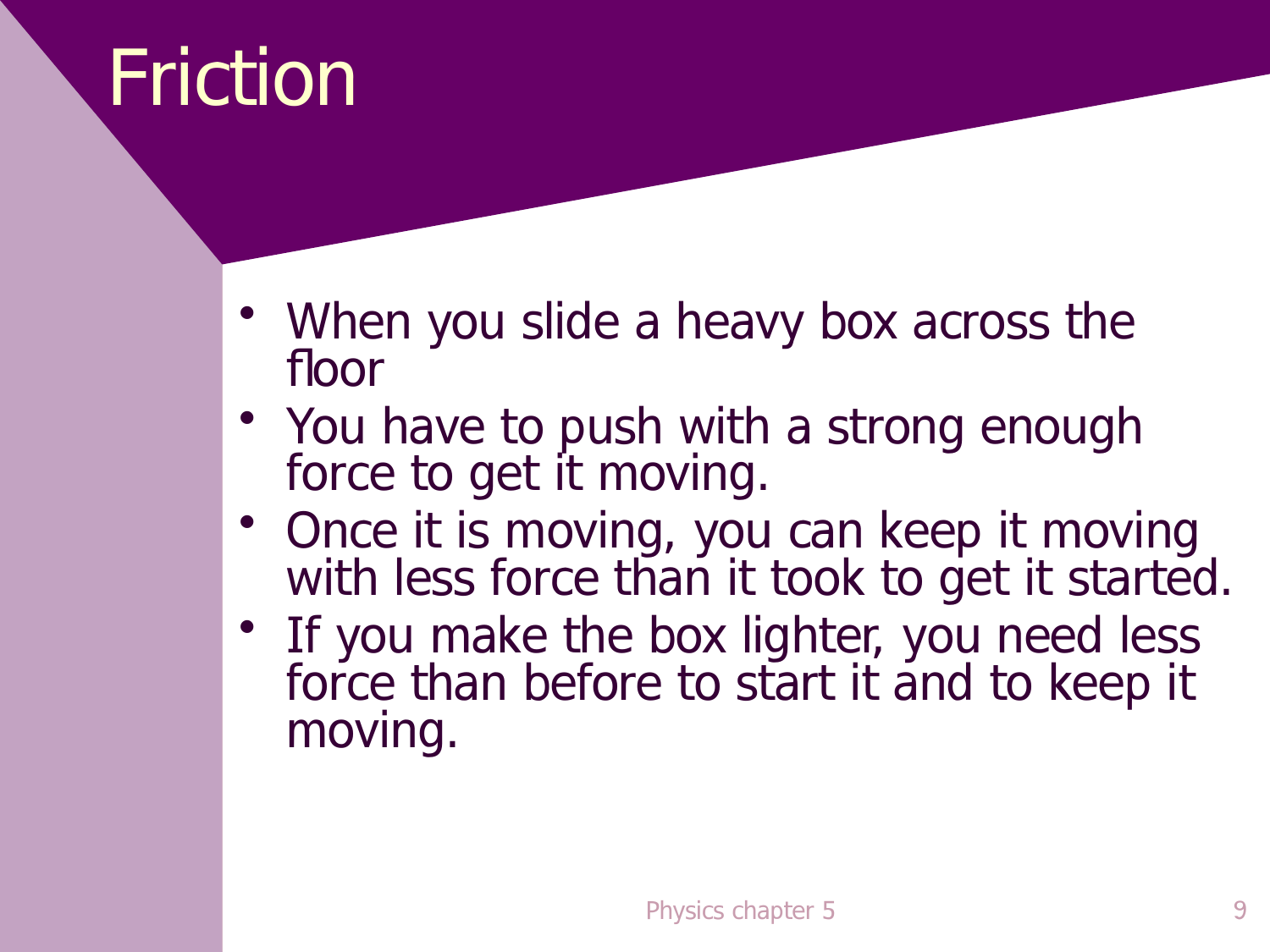

# Friction
When you slide a heavy box across the floor
You have to push with a strong enough force to get it moving.
Once it is moving, you can keep it moving with less force than it took to get it started.
If you make the box lighter, you need less force than before to start it and to keep it moving.
Physics chapter 5
9